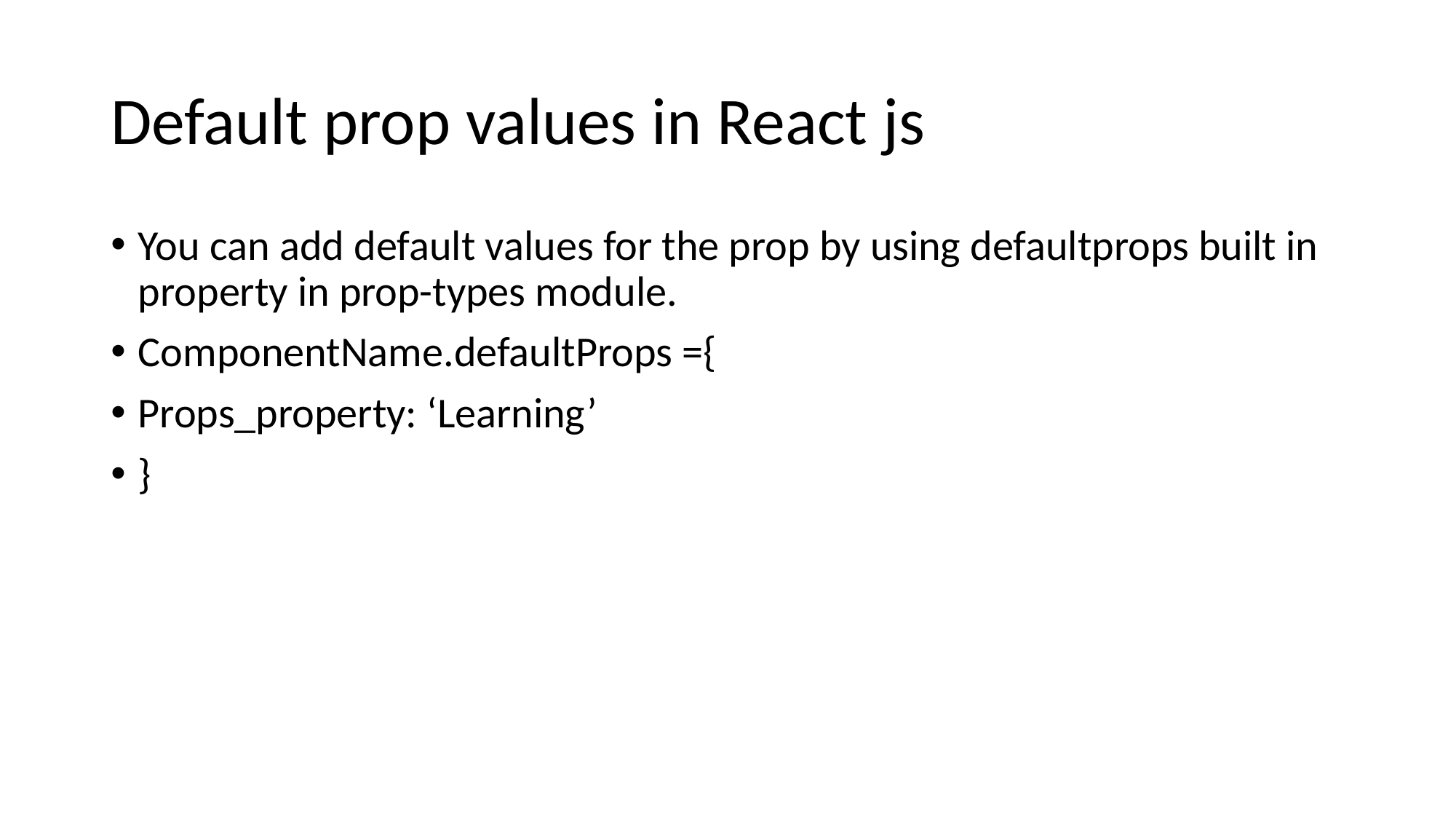

# Default prop values in React js
You can add default values for the prop by using defaultprops built in property in prop-types module.
ComponentName.defaultProps ={
Props_property: ‘Learning’
}